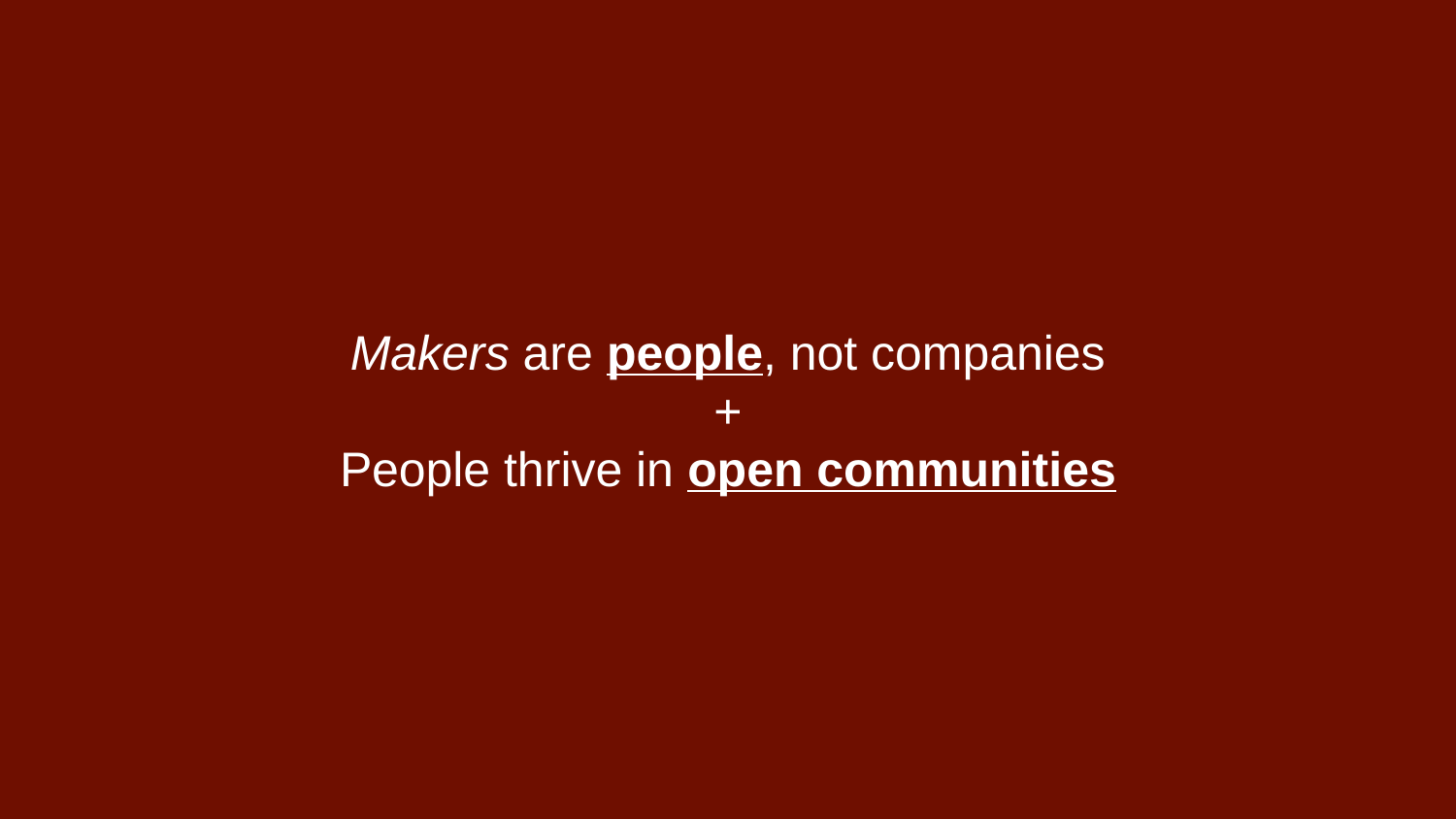

# Makers are people, not companies
+
People thrive in open communities